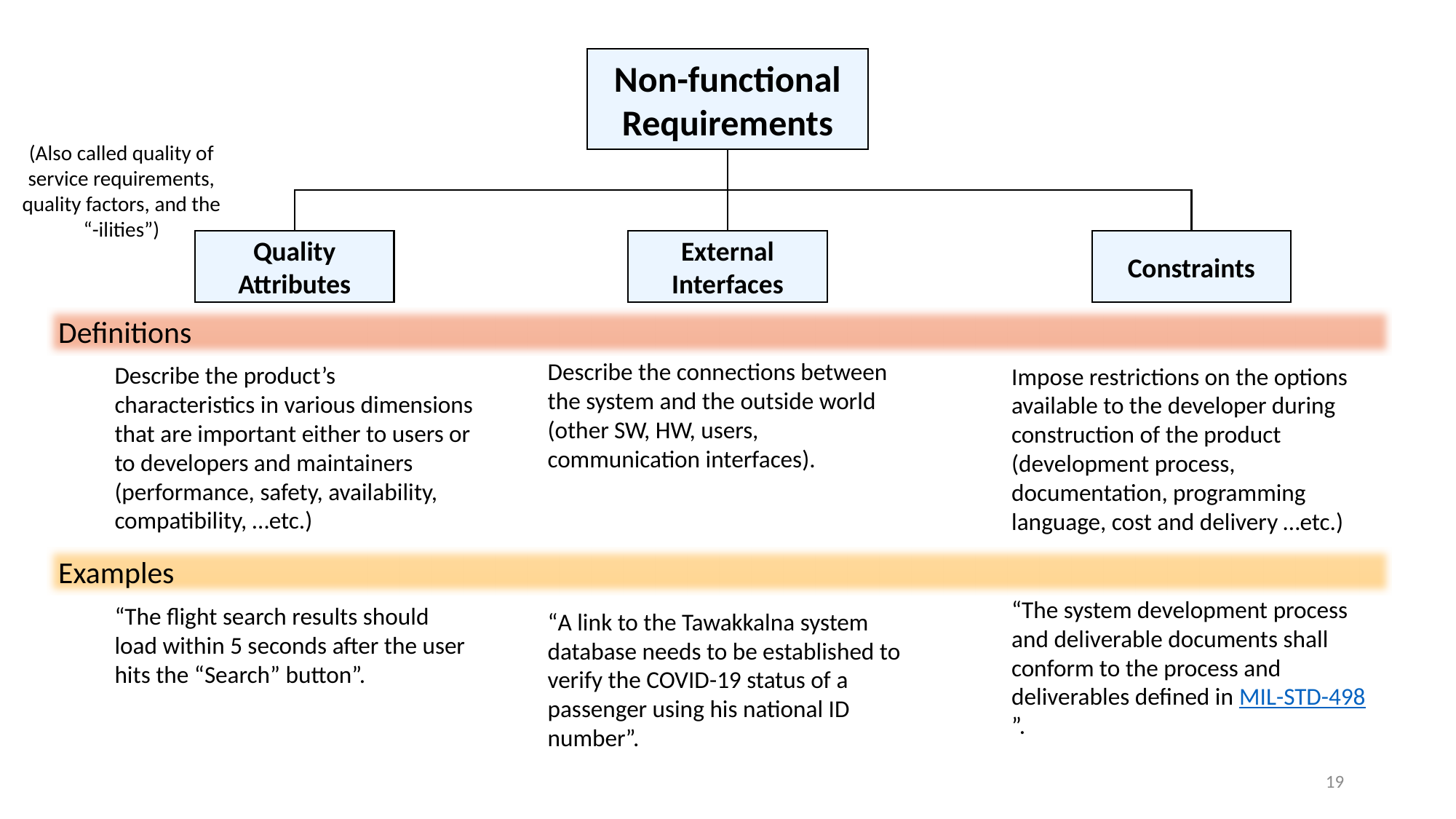

Non-functional Requirements
(Also called quality of service requirements, quality factors, and the “-ilities”)

Quality Attributes
External Interfaces
Constraints
Definitions
Describe the connections between the system and the outside world (other SW, HW, users, communication interfaces).
Describe the product’s characteristics in various dimensions that are important either to users or to developers and maintainers (performance, safety, availability, compatibility, …etc.)
Impose restrictions on the options available to the developer during construction of the product (development process, documentation, programming language, cost and delivery …etc.)

Examples
“The system development process and deliverable documents shall conform to the process and deliverables defined in MIL-STD-498”.

“The flight search results should load within 5 seconds after the user hits the “Search” button”.

“A link to the Tawakkalna system database needs to be established to verify the COVID-19 status of a passenger using his national ID number”.

19